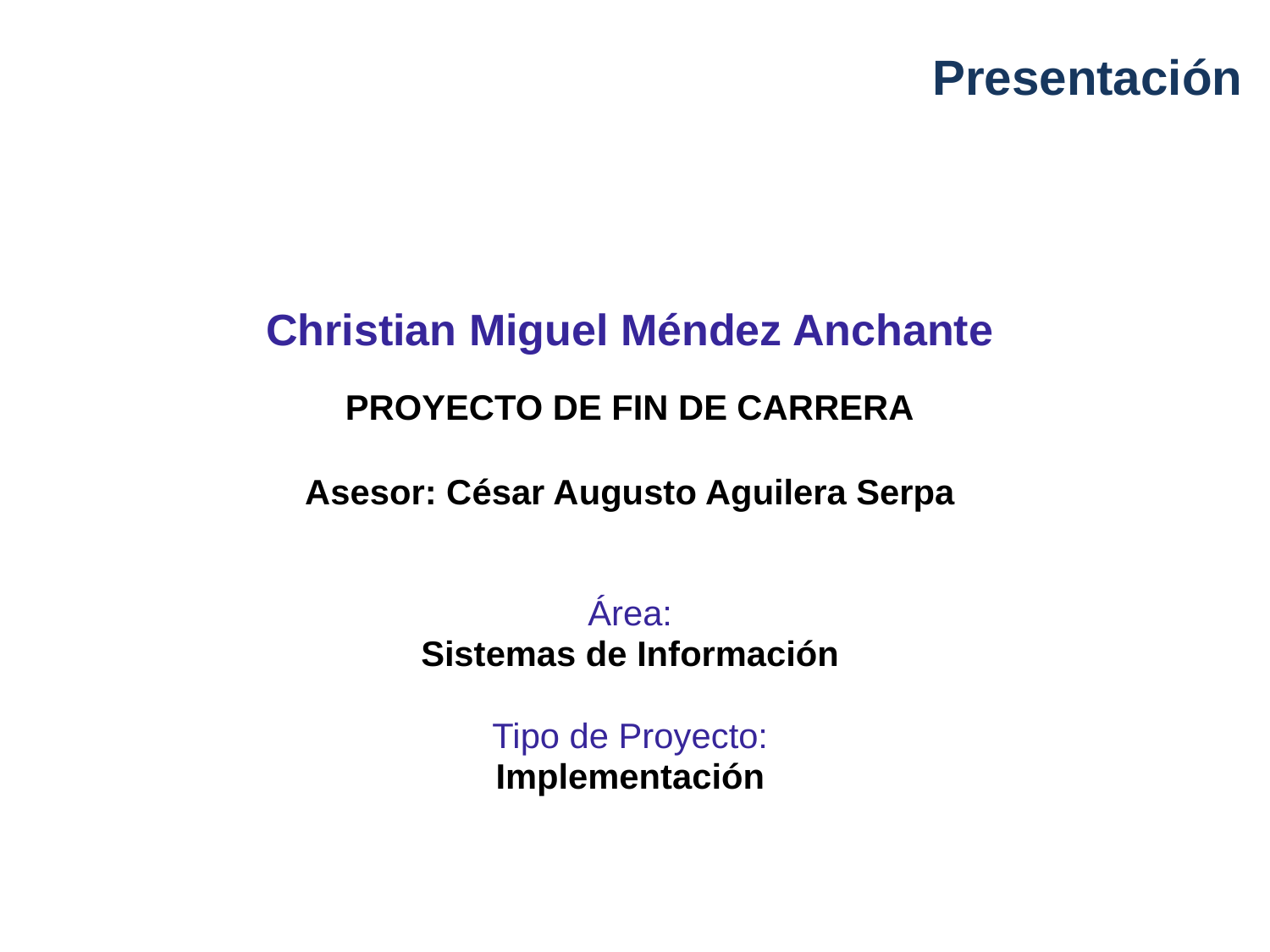

Presentación
Christian Miguel Méndez Anchante
PROYECTO DE FIN DE CARRERA
Asesor: César Augusto Aguilera Serpa
Área:
Sistemas de Información

Tipo de Proyecto:
Implementación